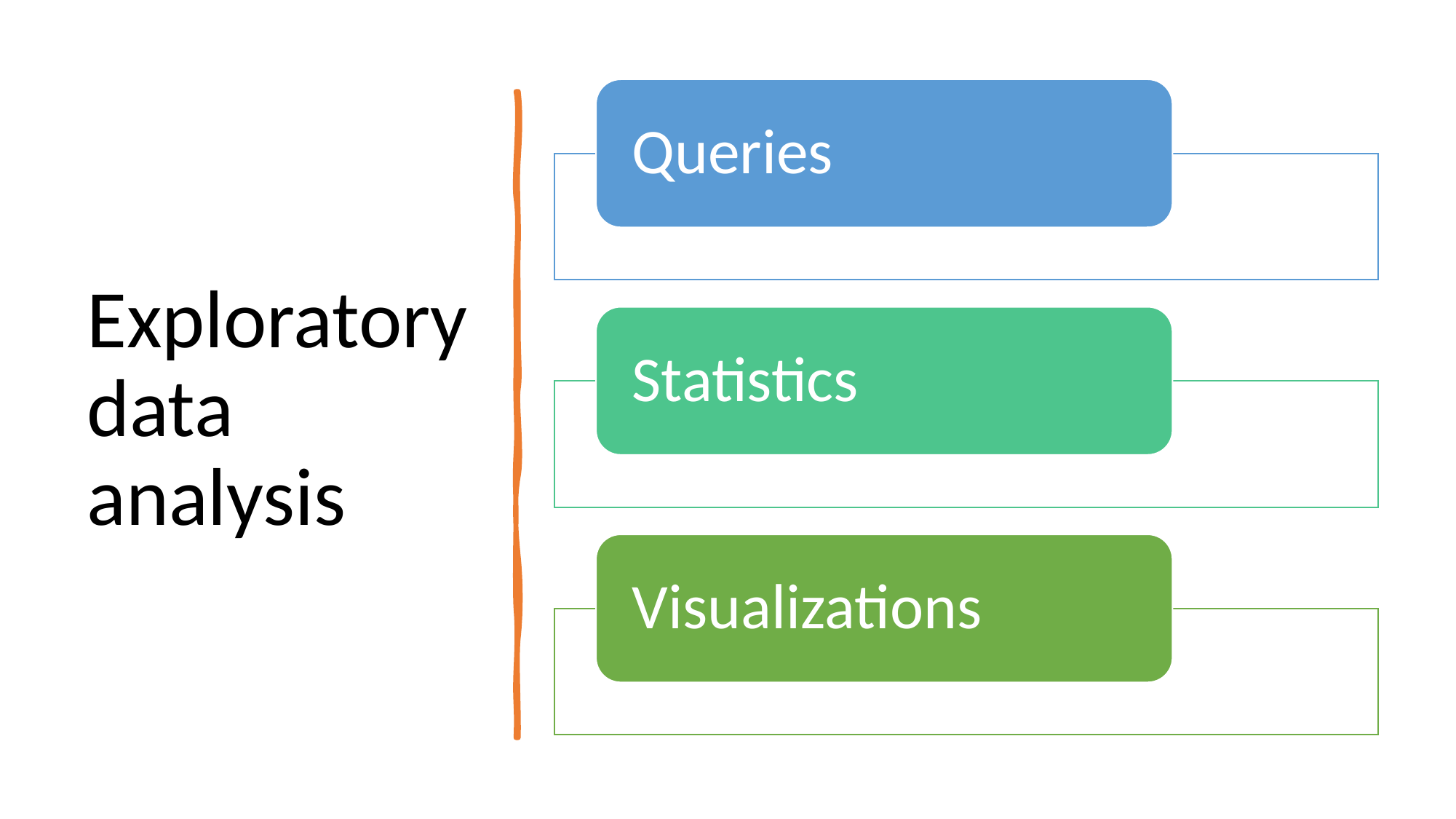

Queries
Statistics
Visualizations
# Exploratory data analysis